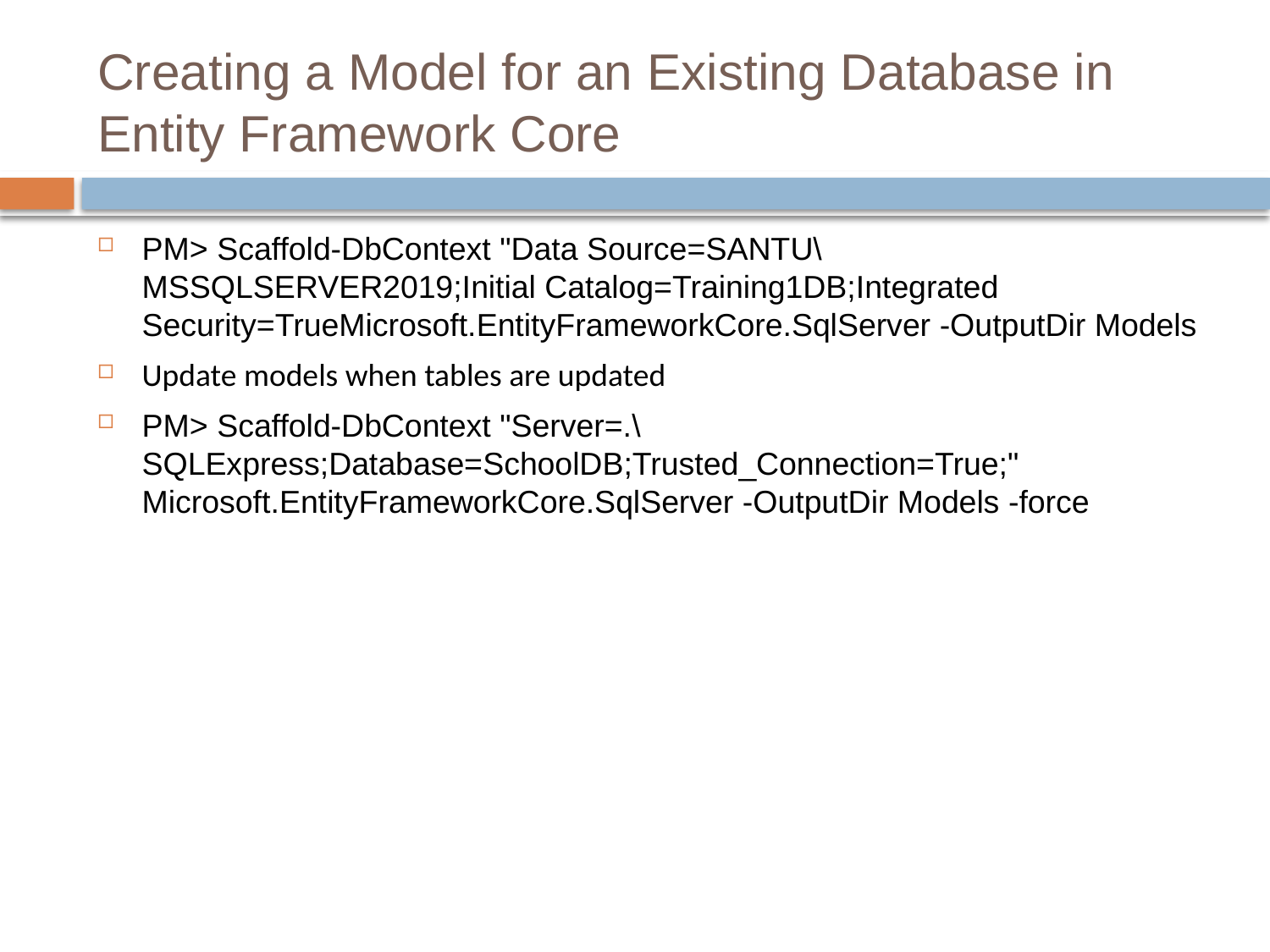

# Creating a Model for an Existing Database in Entity Framework Core
PM> Scaffold-DbContext "Data Source=SANTU\MSSQLSERVER2019;Initial Catalog=Training1DB;Integrated Security=TrueMicrosoft.EntityFrameworkCore.SqlServer -OutputDir Models
Update models when tables are updated
PM> Scaffold-DbContext "Server=.\SQLExpress;Database=SchoolDB;Trusted_Connection=True;" Microsoft.EntityFrameworkCore.SqlServer -OutputDir Models -force